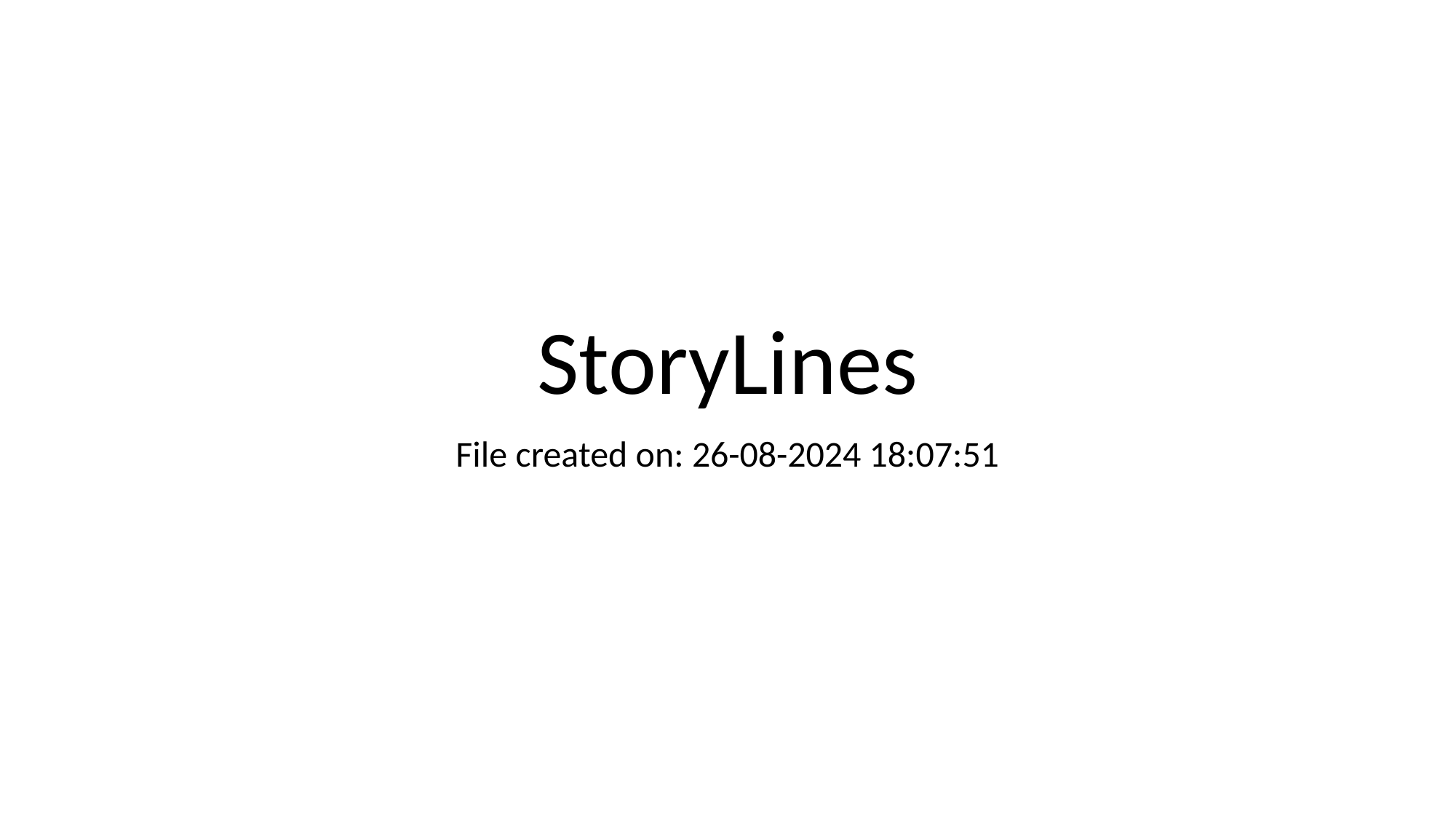

# StoryLines
File created on: 26-08-2024 18:07:51